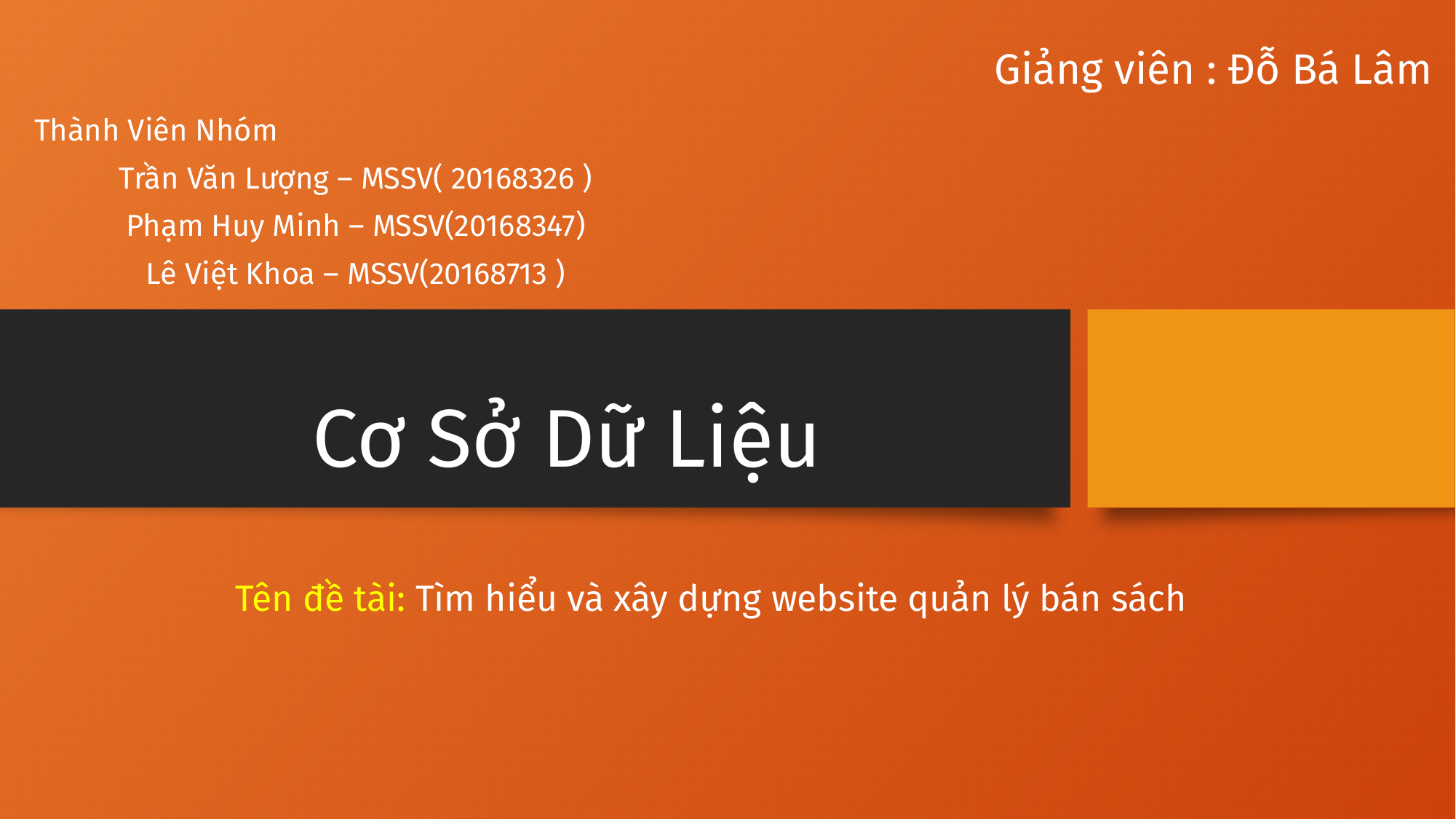

Giảng viên : Đỗ Bá Lâm
Thành Viên Nhóm
Trần Văn Lượng – MSSV( 20168326 )
Phạm Huy Minh – MSSV(20168347)
Lê Việt Khoa – MSSV(20168713 )
# Cơ Sở Dữ Liệu
Tên đề tài: Tìm hiểu và xây dựng website quản lý bán sách